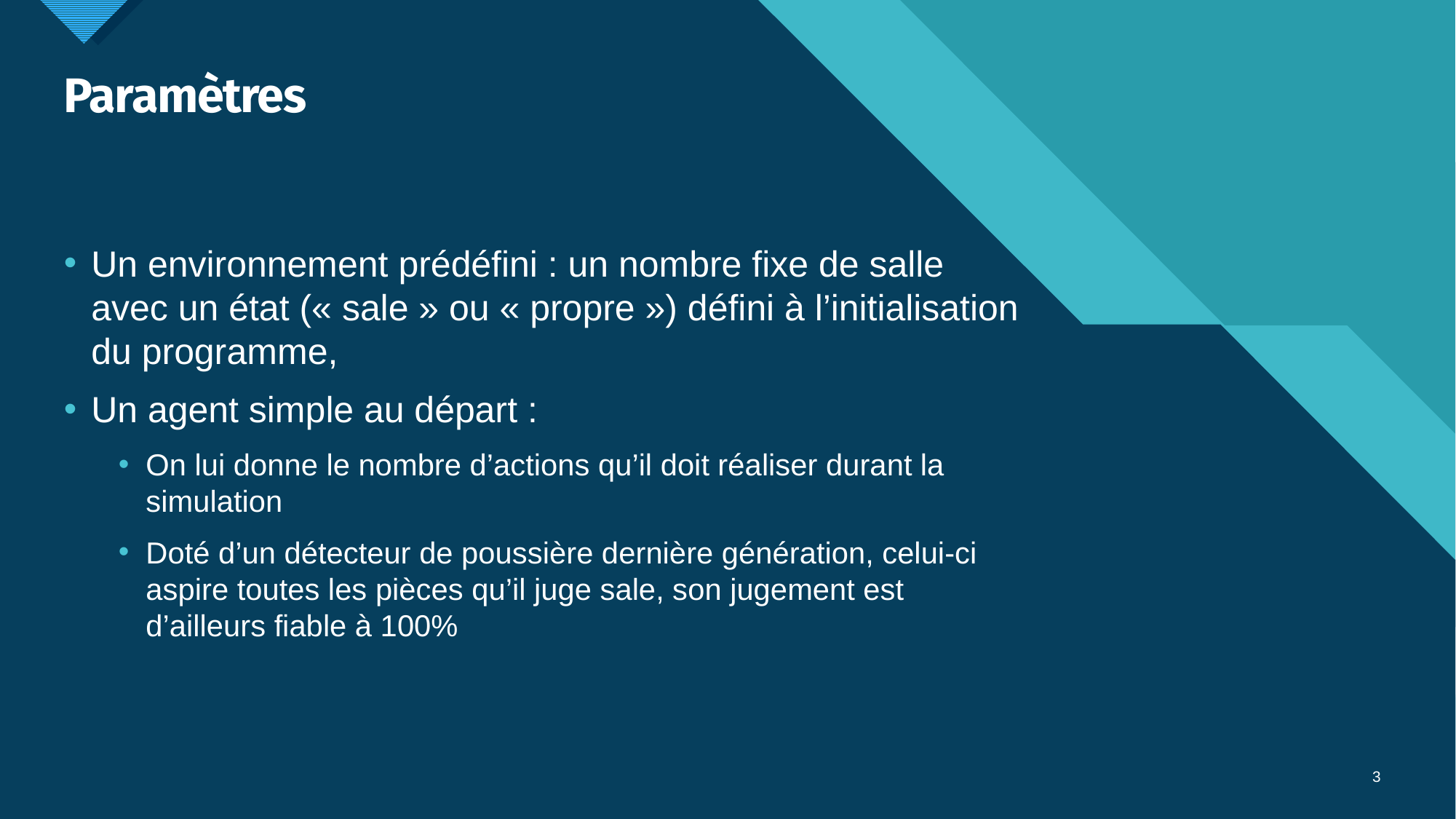

# Paramètres
Un environnement prédéfini : un nombre fixe de salle avec un état (« sale » ou « propre ») défini à l’initialisation du programme,
Un agent simple au départ :
On lui donne le nombre d’actions qu’il doit réaliser durant la simulation
Doté d’un détecteur de poussière dernière génération, celui-ci aspire toutes les pièces qu’il juge sale, son jugement est d’ailleurs fiable à 100%
3